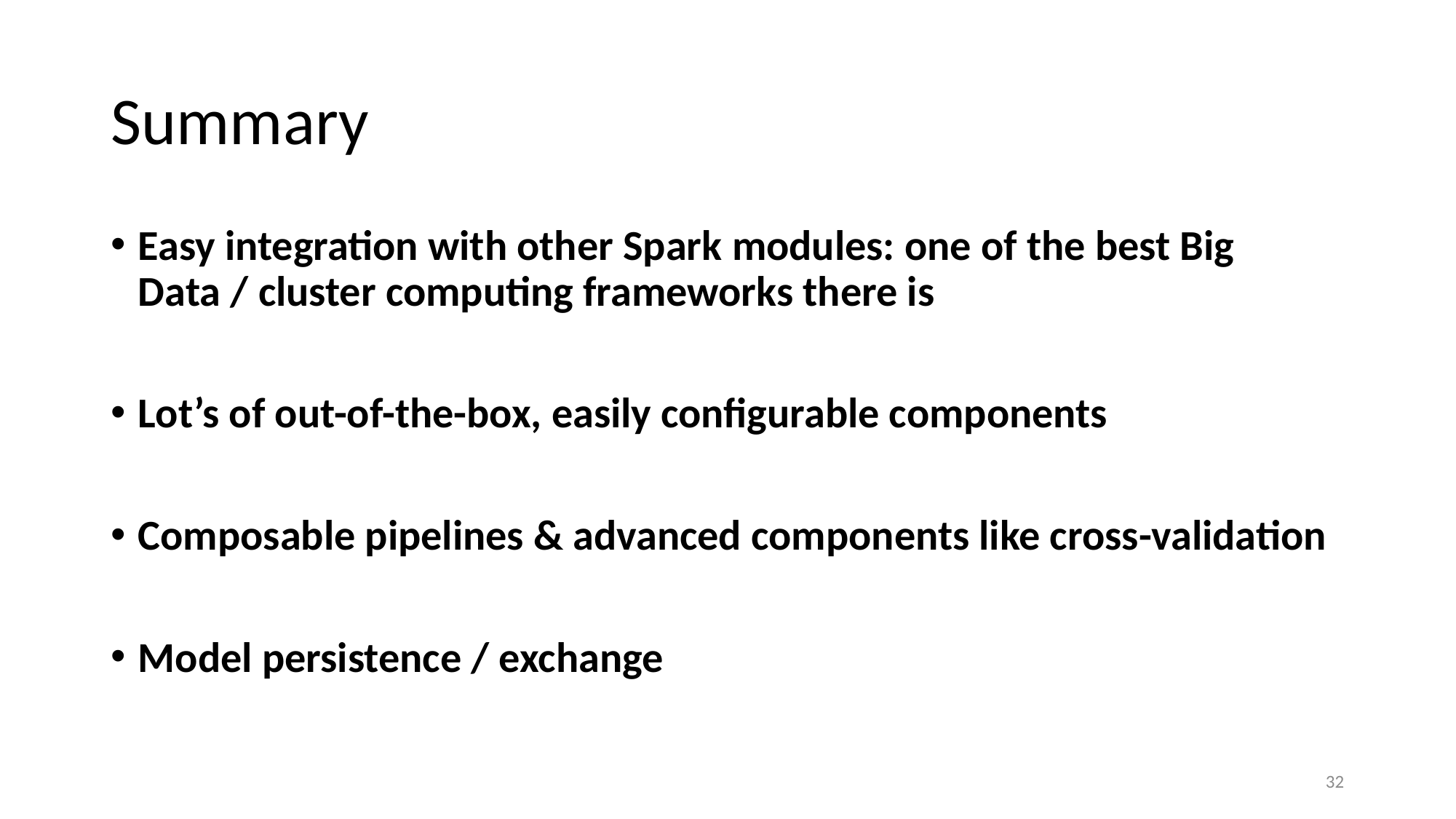

# Summary
Easy integration with other Spark modules: one of the best Big Data / cluster computing frameworks there is

Lot’s of out-of-the-box, easily configurable components

Composable pipelines & advanced components like cross-validation

Model persistence / exchange

32